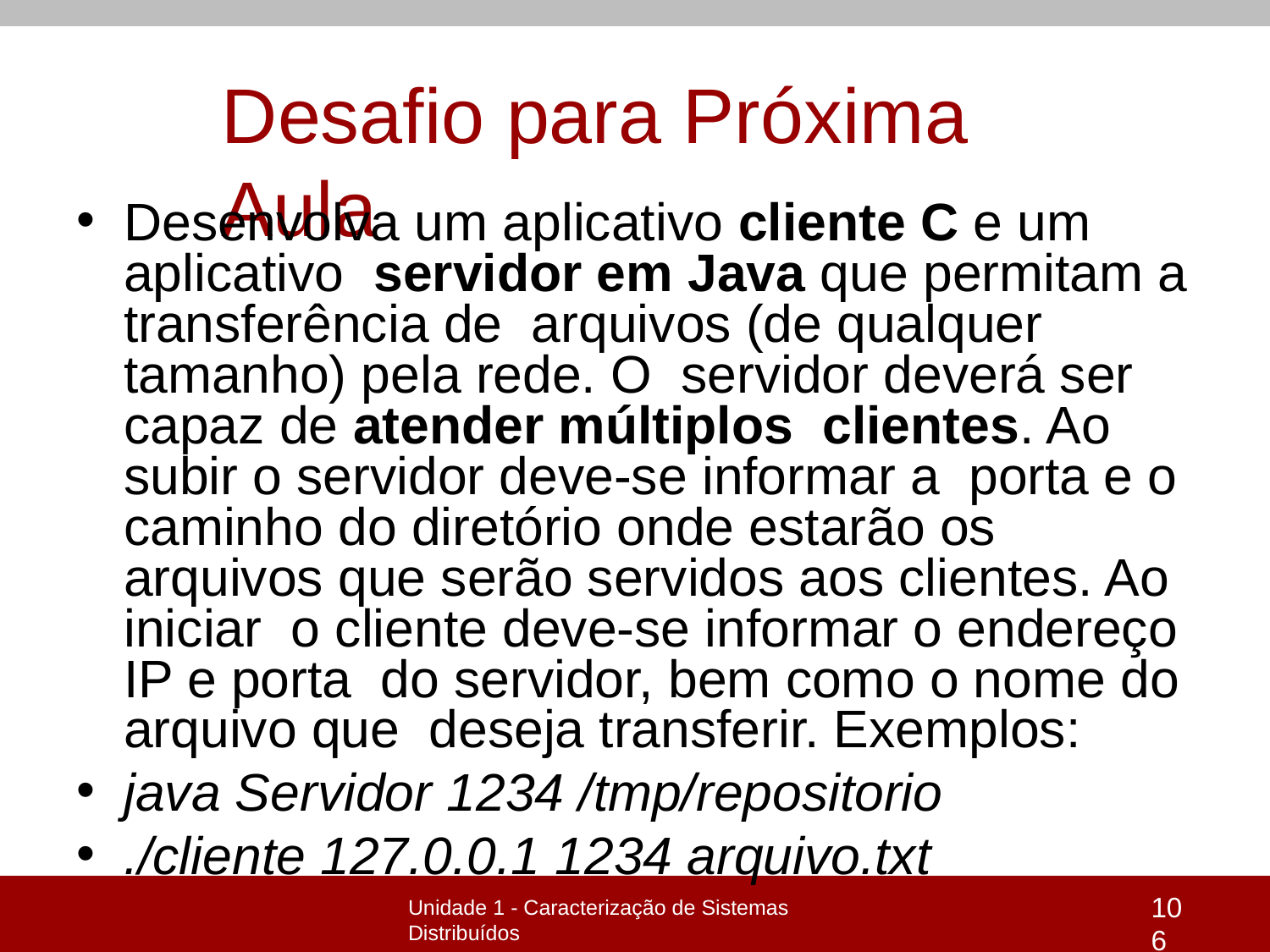

# Desafio para Próxima Aula
Desenvolva um aplicativo cliente C e um aplicativo  servidor em Java que permitam a transferência de  arquivos (de qualquer tamanho) pela rede. O  servidor deverá ser capaz de atender múltiplos  clientes. Ao subir o servidor deve-se informar a  porta e o caminho do diretório onde estarão os  arquivos que serão servidos aos clientes. Ao iniciar  o cliente deve-se informar o endereço IP e porta  do servidor, bem como o nome do arquivo que  deseja transferir. Exemplos:
java Servidor 1234 /tmp/repositorio
./cliente 127.0.0.1 1234 arquivo.txt
106
Unidade 1 - Caracterização de Sistemas Distribuídos